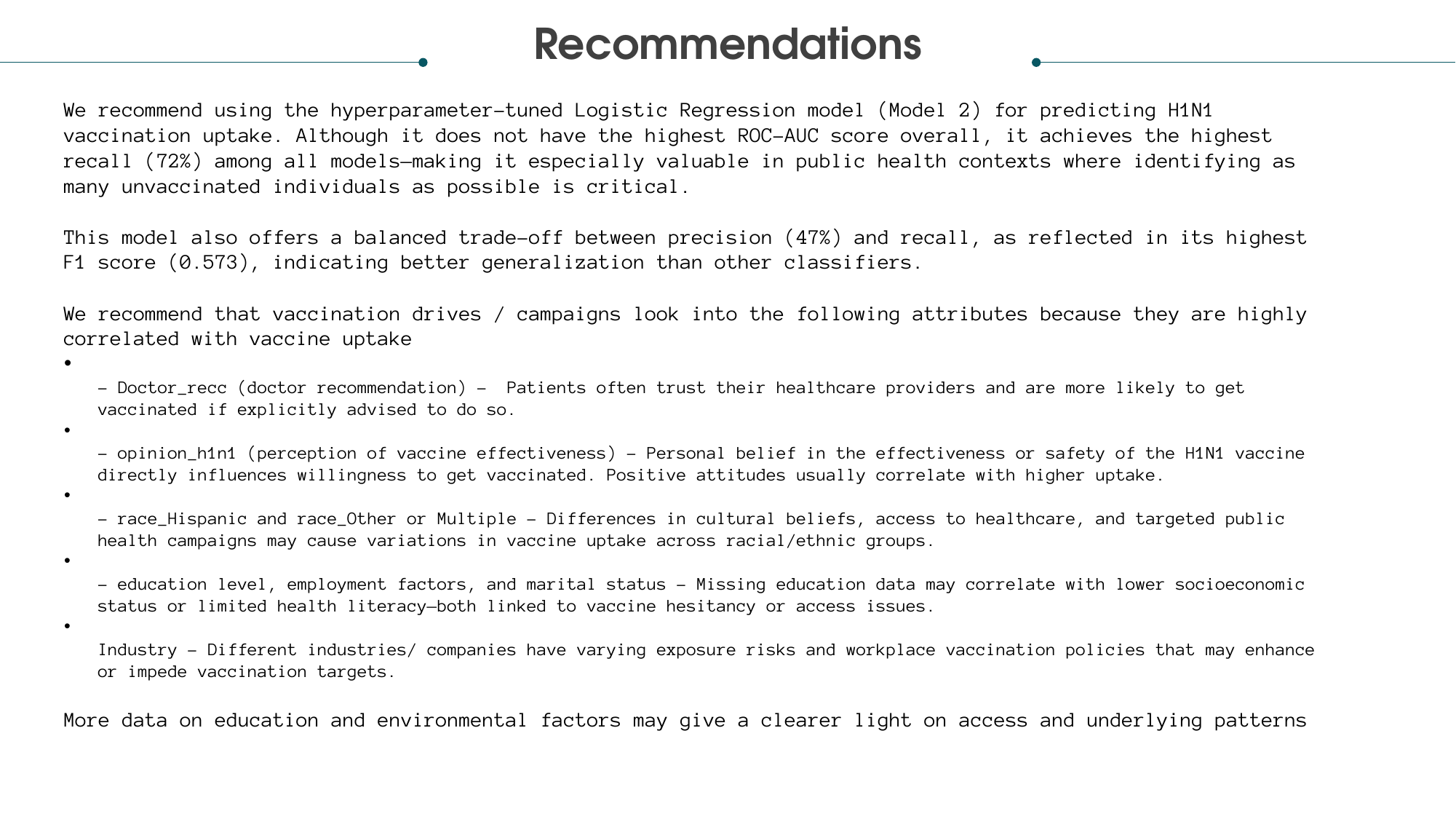

Recommendations
We recommend using the hyperparameter-tuned Logistic Regression model (Model 2) for predicting H1N1 vaccination uptake. Although it does not have the highest ROC-AUC score overall, it achieves the highest recall (72%) among all models—making it especially valuable in public health contexts where identifying as many unvaccinated individuals as possible is critical.
This model also offers a balanced trade-off between precision (47%) and recall, as reflected in its highest F1 score (0.573), indicating better generalization than other classifiers.
We recommend that vaccination drives / campaigns look into the following attributes because they are highly correlated with vaccine uptake
- Doctor_recc (doctor recommendation) -  Patients often trust their healthcare providers and are more likely to get vaccinated if explicitly advised to do so.
- opinion_h1n1 (perception of vaccine effectiveness) - Personal belief in the effectiveness or safety of the H1N1 vaccine directly influences willingness to get vaccinated. Positive attitudes usually correlate with higher uptake.
- race_Hispanic and race_Other or Multiple - Differences in cultural beliefs, access to healthcare, and targeted public health campaigns may cause variations in vaccine uptake across racial/ethnic groups.
- education level, employment factors, and marital status - Missing education data may correlate with lower socioeconomic status or limited health literacy—both linked to vaccine hesitancy or access issues.
Industry - Different industries/ companies have varying exposure risks and workplace vaccination policies that may enhance or impede vaccination targets.
More data on education and environmental factors may give a clearer light on access and underlying patterns